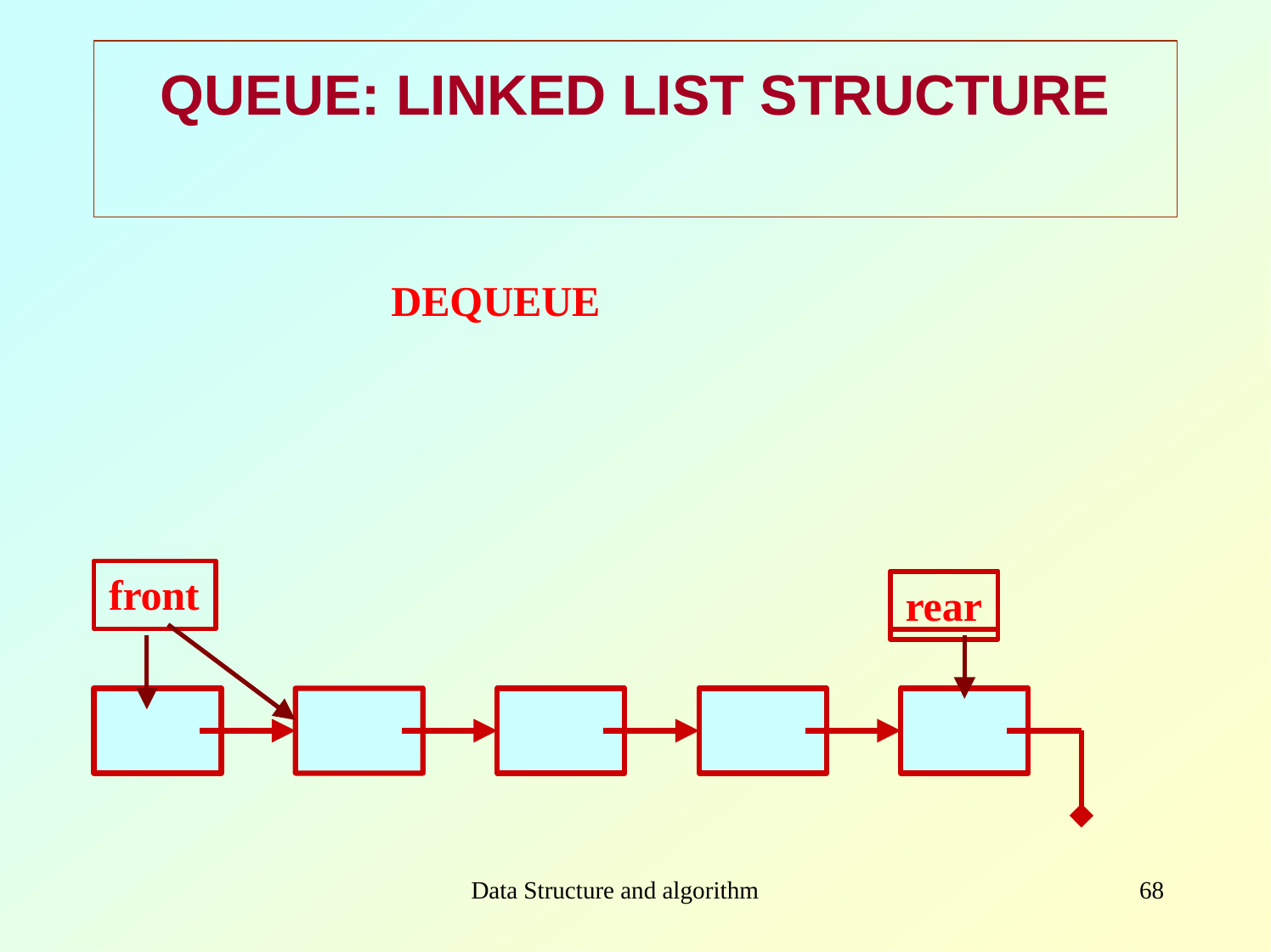

# QUEUE: LINKED LIST STRUCTURE
DEQUEUE

front

rear

Data Structure and algorithm
68